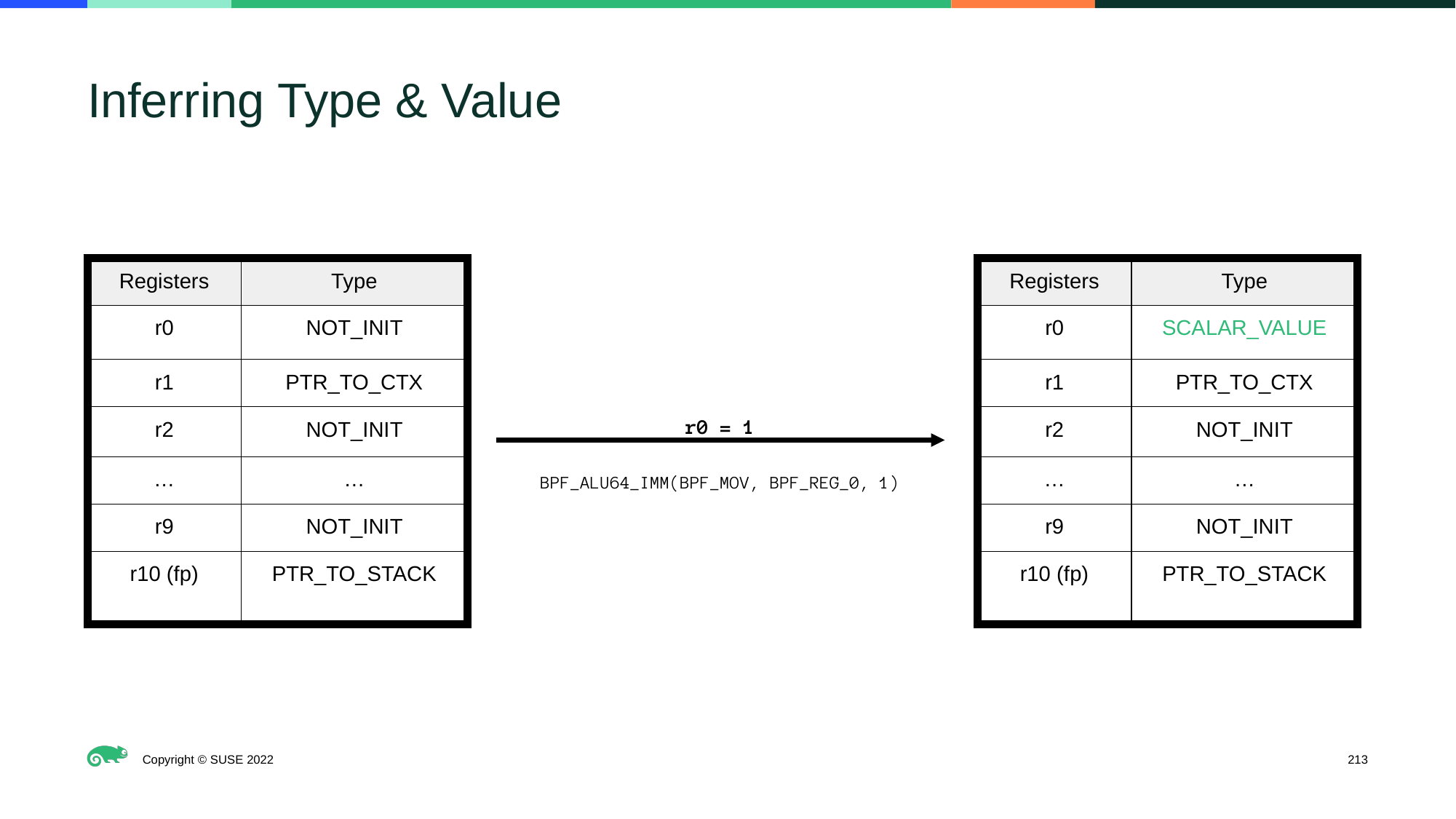

# Inferring Type & Value

| Registers | Type |
| --- | --- |
| r0 | NOT\_INIT |
| r1 | PTR\_TO\_CTX |
| r2 | NOT\_INIT |
| … | … |
| r9 | NOT\_INIT |
| r10 (fp) | PTR\_TO\_STACK |
| Registers | Type |
| --- | --- |
| r0 | SCALAR\_VALUE |
| r1 | PTR\_TO\_CTX |
| r2 | NOT\_INIT |
| … | … |
| r9 | NOT\_INIT |
| r10 (fp) | PTR\_TO\_STACK |
r0 = 1
BPF_ALU64_IMM(BPF_MOV, BPF_REG_0, 1)
213